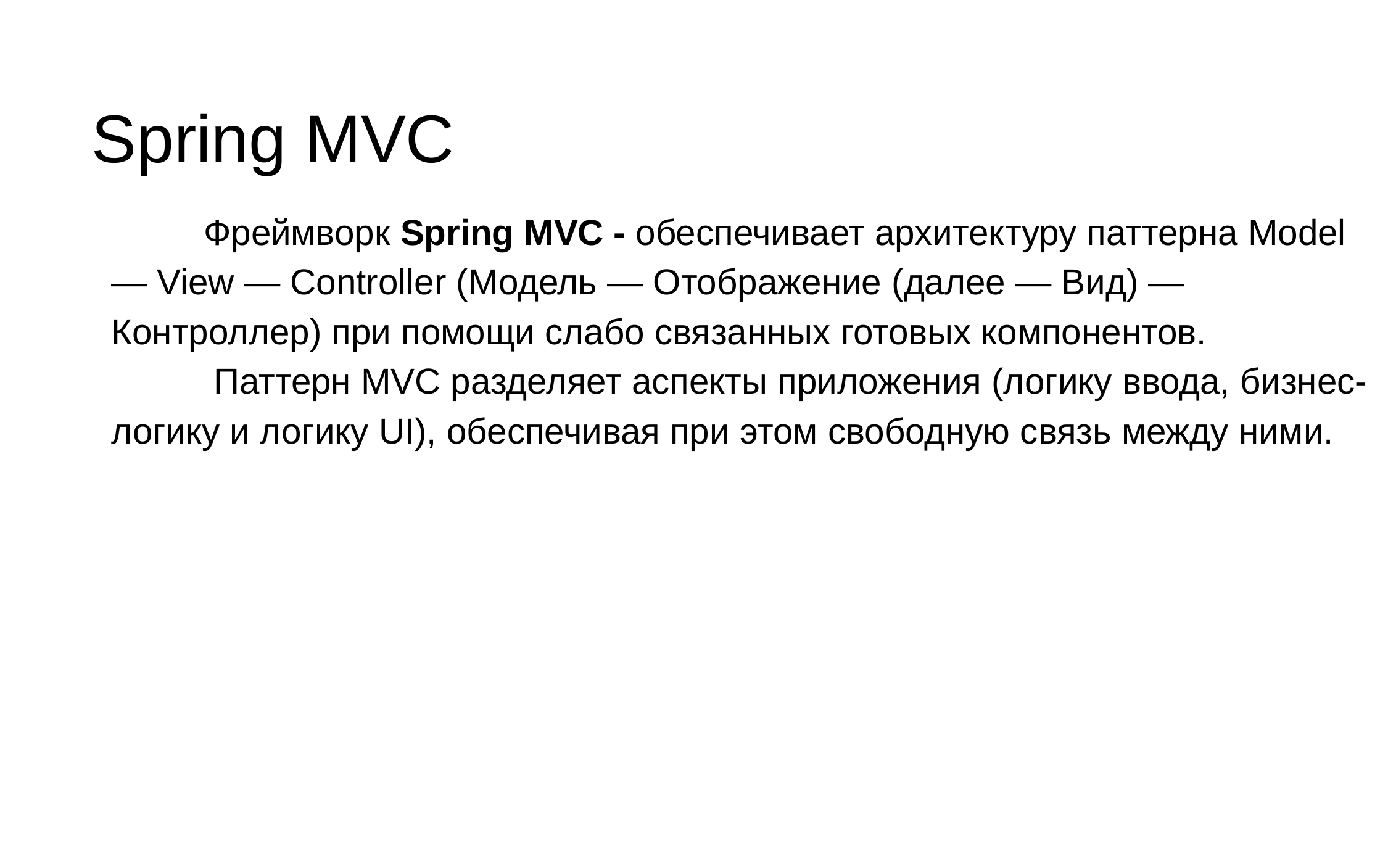

Spring MVC
	Фреймворк Spring MVC - обеспечивает архитектуру паттерна Model — View — Controller (Модель — Отображение (далее — Вид) — Контроллер) при помощи слабо связанных готовых компонентов.
	 Паттерн MVC разделяет аспекты приложения (логику ввода, бизнес-логику и логику UI), обеспечивая при этом свободную связь между ними.